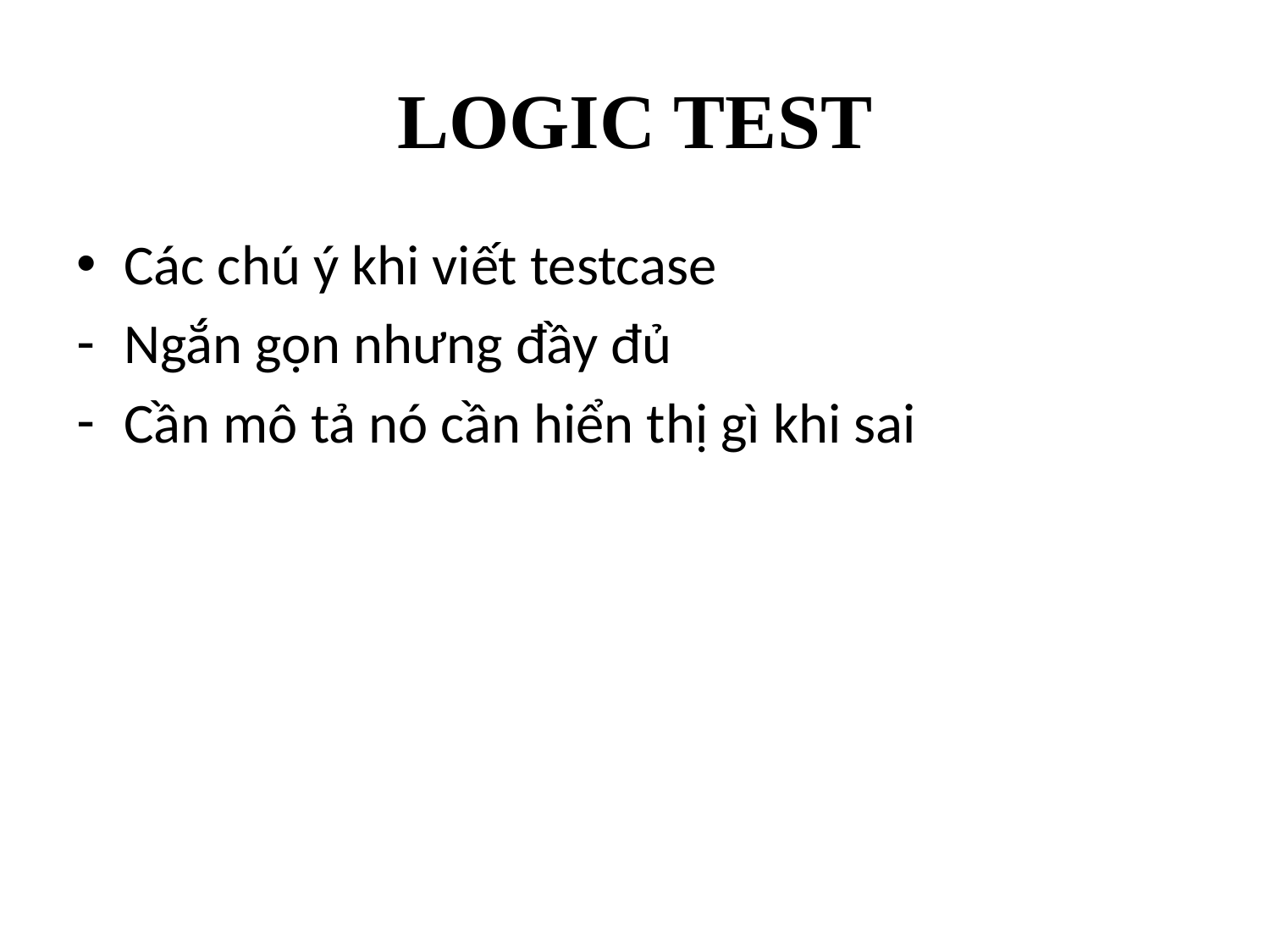

# LOGIC TEST
Các chú ý khi viết testcase
Ngắn gọn nhưng đầy đủ
Cần mô tả nó cần hiển thị gì khi sai